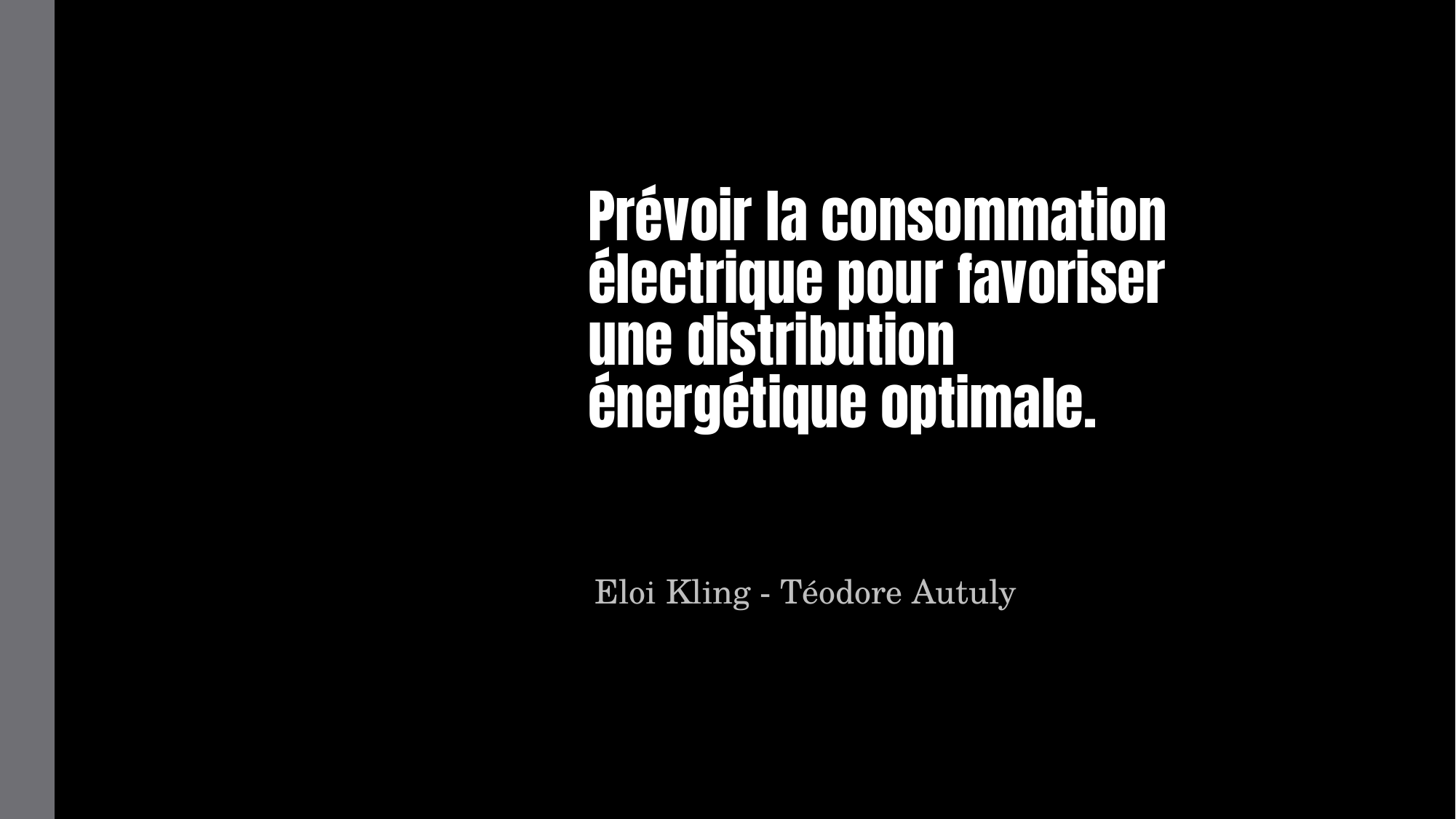

# Prévoir la consommation électrique pour favoriser une distribution énergétique optimale.

Eloi Kling - Téodore Autuly